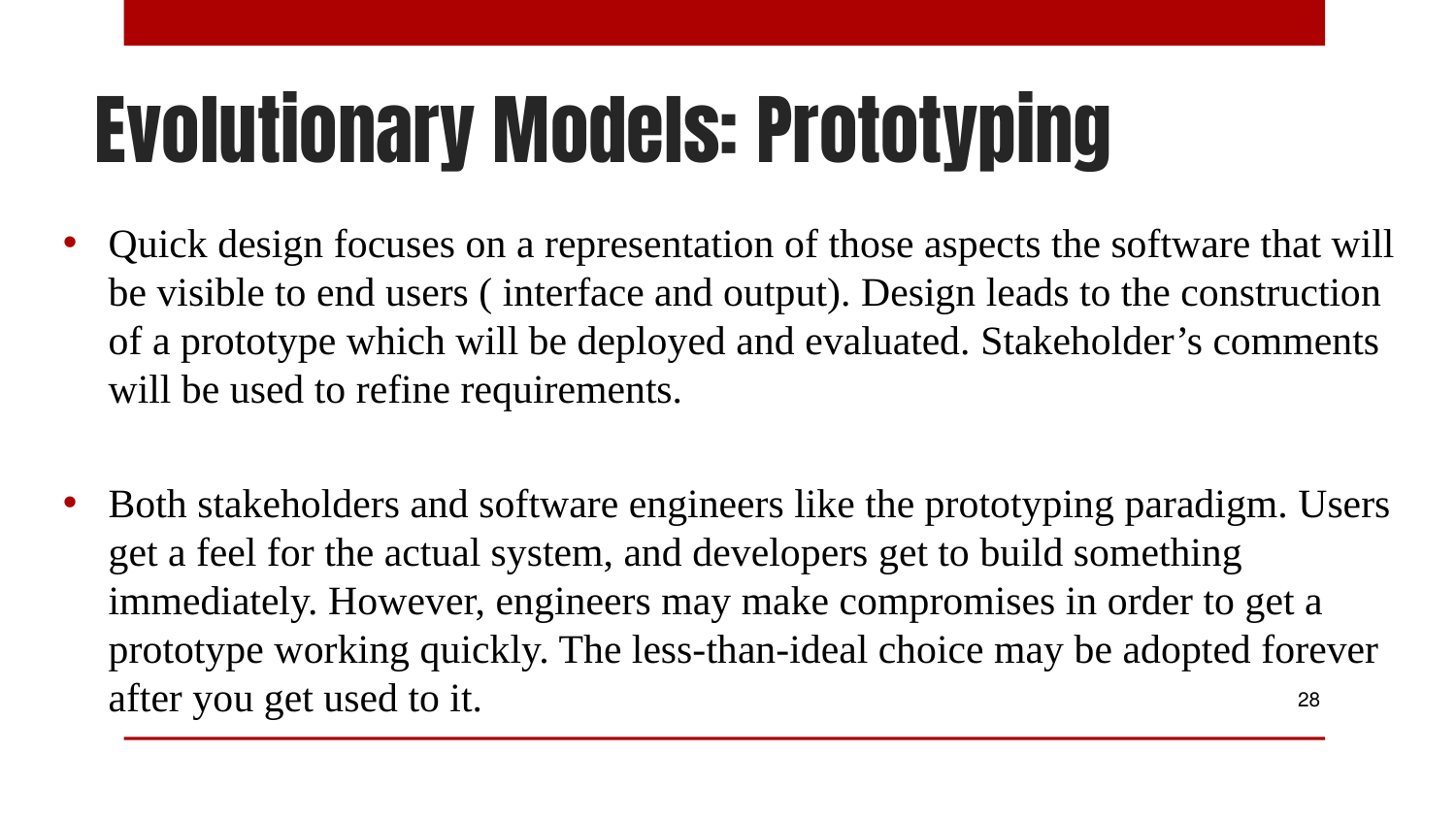

# Evolutionary Models: Prototyping
Quick design focuses on a representation of those aspects the software that will be visible to end users ( interface and output). Design leads to the construction of a prototype which will be deployed and evaluated. Stakeholder’s comments will be used to refine requirements.

Both stakeholders and software engineers like the prototyping paradigm. Users get a feel for the actual system, and developers get to build something immediately. However, engineers may make compromises in order to get a prototype working quickly. The less-than-ideal choice may be adopted forever after you get used to it.
28